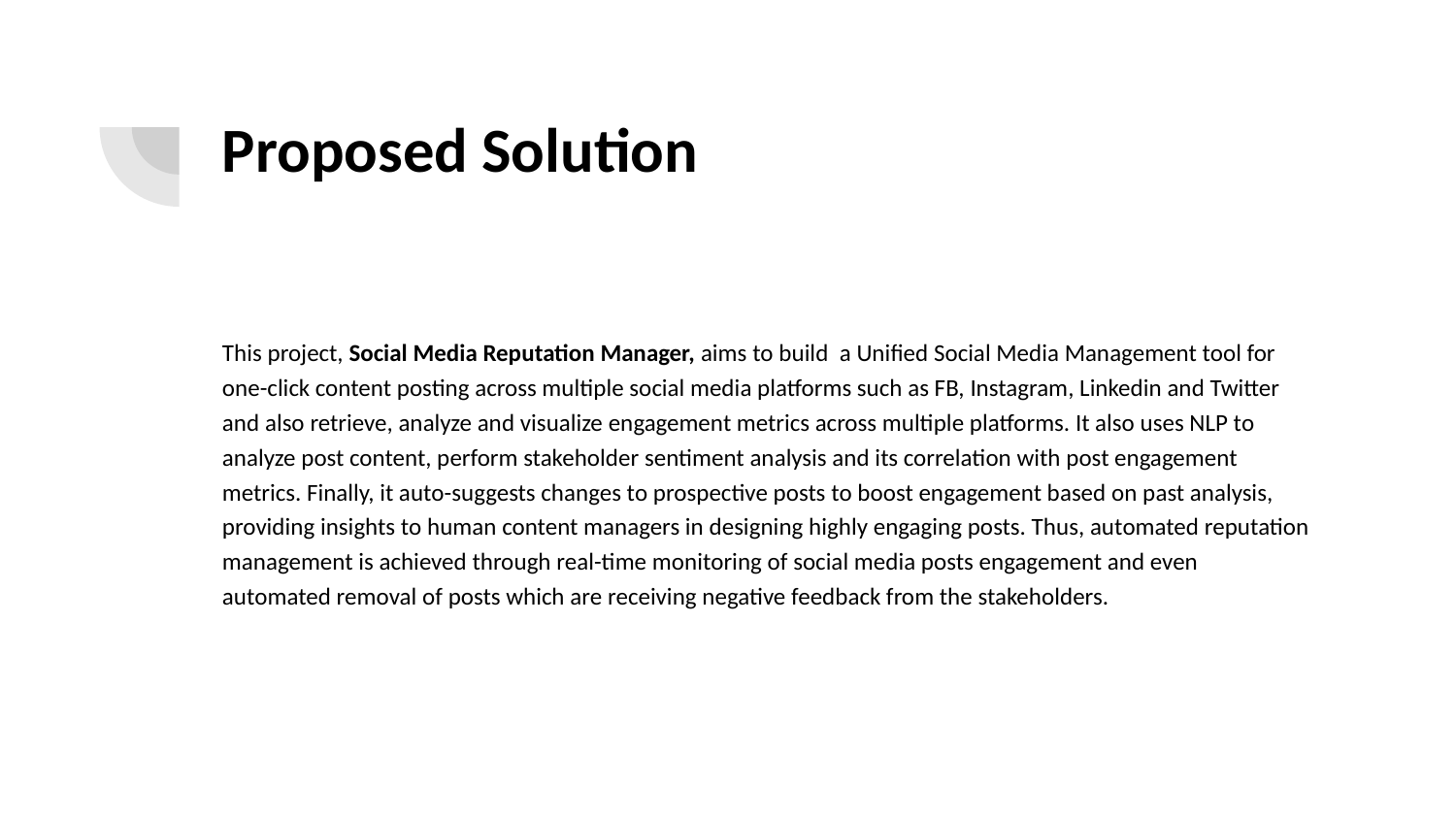

# Proposed Solution

This project, Social Media Reputation Manager, aims to build  a Unified Social Media Management tool for one-click content posting across multiple social media platforms such as FB, Instagram, Linkedin and Twitter and also retrieve, analyze and visualize engagement metrics across multiple platforms. It also uses NLP to analyze post content, perform stakeholder sentiment analysis and its correlation with post engagement metrics. Finally, it auto-suggests changes to prospective posts to boost engagement based on past analysis, providing insights to human content managers in designing highly engaging posts. Thus, automated reputation management is achieved through real-time monitoring of social media posts engagement and even automated removal of posts which are receiving negative feedback from the stakeholders.